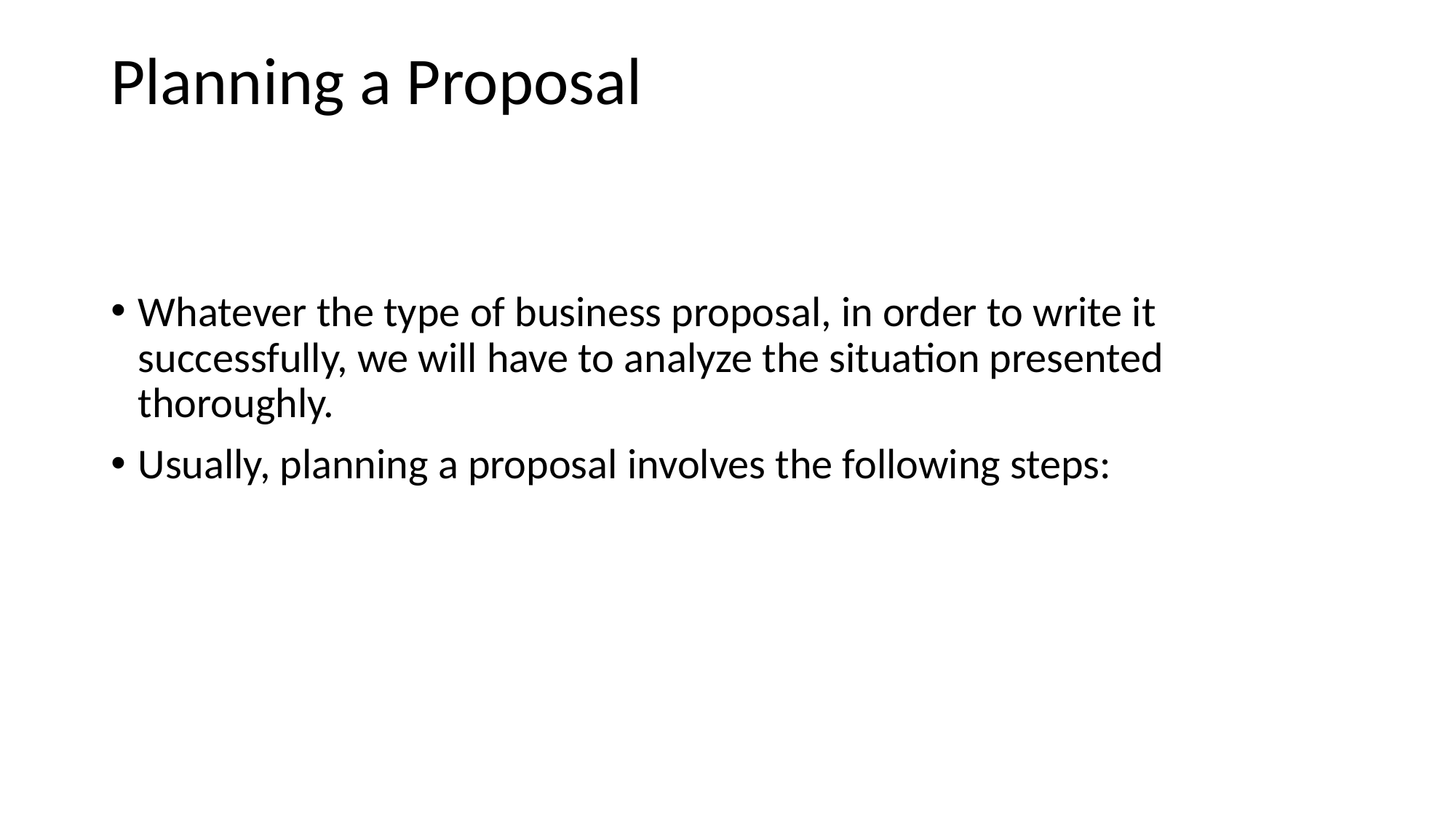

# Planning a Proposal

Whatever the type of business proposal, in order to write it successfully, we will have to analyze the situation presented thoroughly.
Usually, planning a proposal involves the following steps: